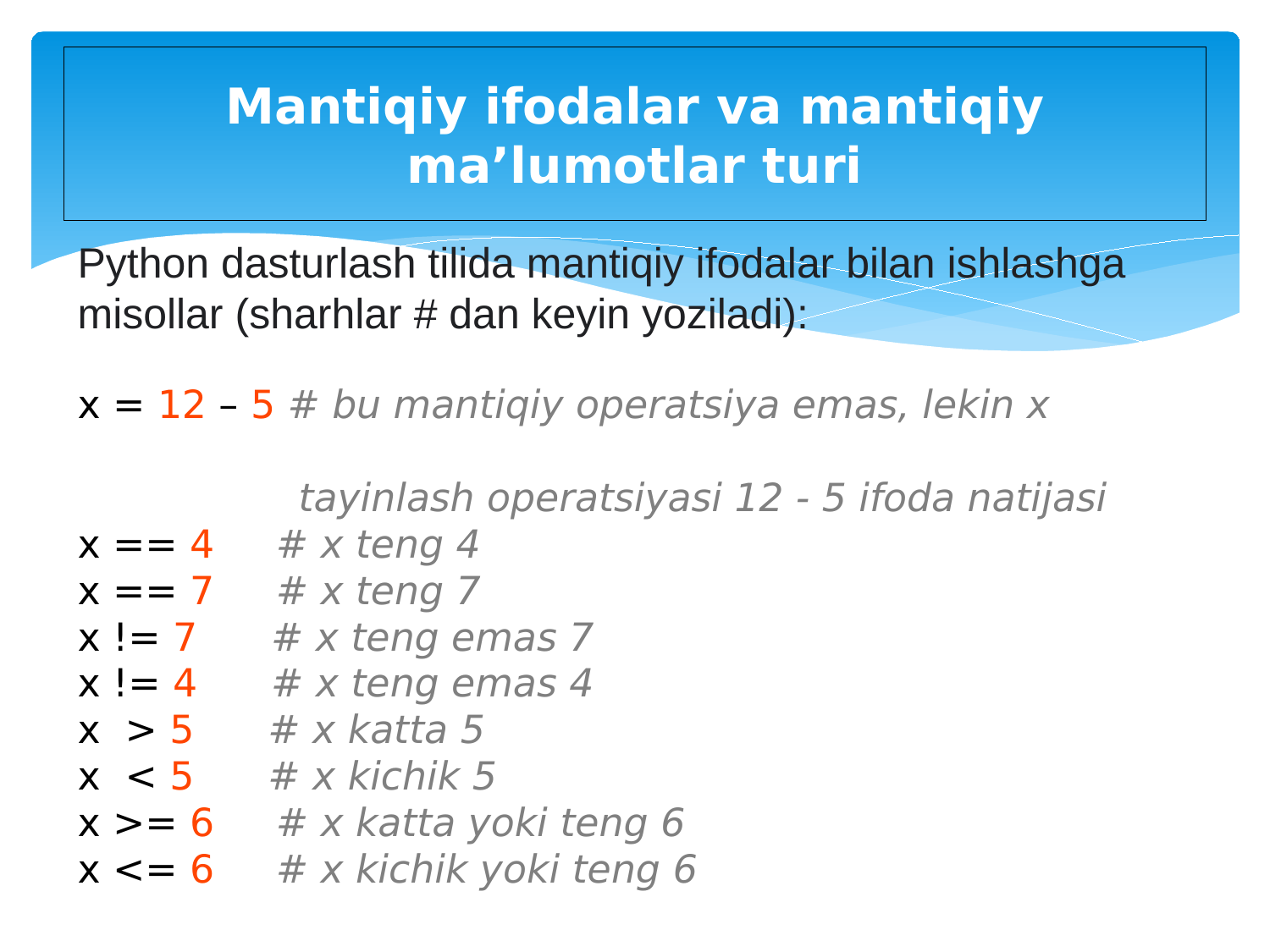

# Mantiqiy ifodalar va mantiqiy ma’lumotlar turi
Python dasturlash tilida mantiqiy ifodalar bilan ishlashga misollar (sharhlar # dan keyin yoziladi):

x = 12 – 5 # bu mantiqiy operatsiya emas, lekin x
                  tayinlash operatsiyasi 12 - 5 ifoda natijasi
x == 4     # x teng 4
x == 7     # x teng 7
x != 7      # x teng emas 7
x != 4      # x teng emas 4
x  > 5      # x katta 5
x  < 5      # x kichik 5
x >= 6     # x katta yoki teng 6
x <= 6     # x kichik yoki teng 6